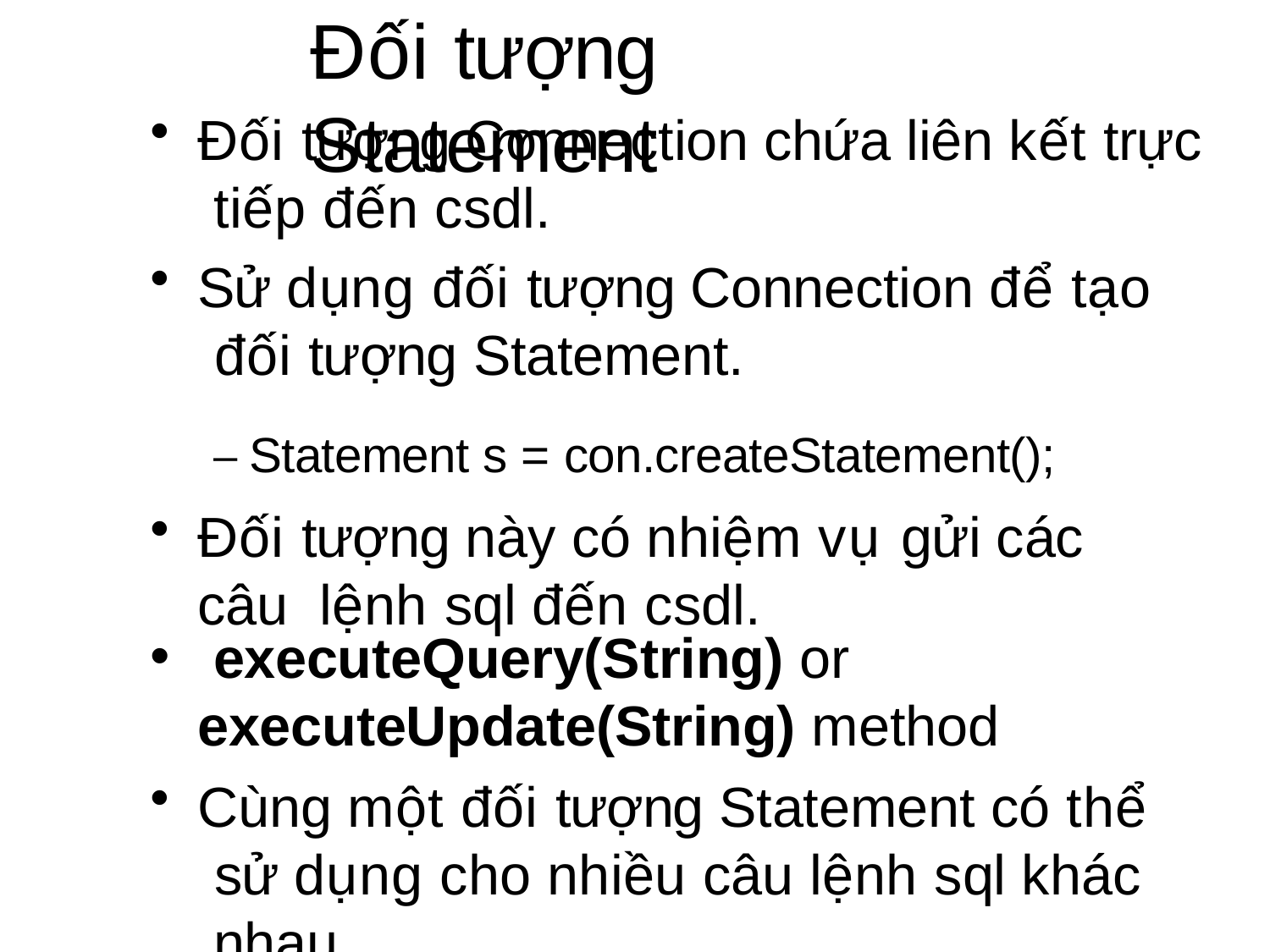

# Đối tượng Statement
Đối tượng Connection chứa liên kết trực  tiếp đến csdl.
Sử dụng đối tượng Connection để tạo  đối tượng Statement.
– Statement s = con.createStatement();
Đối tượng này có nhiệm vụ gửi các câu  lệnh sql đến csdl.
•
executeQuery(String) or
executeUpdate(String) method
Cùng một đối tượng Statement có thể  sử dụng cho nhiều câu lệnh sql khác  nhau.